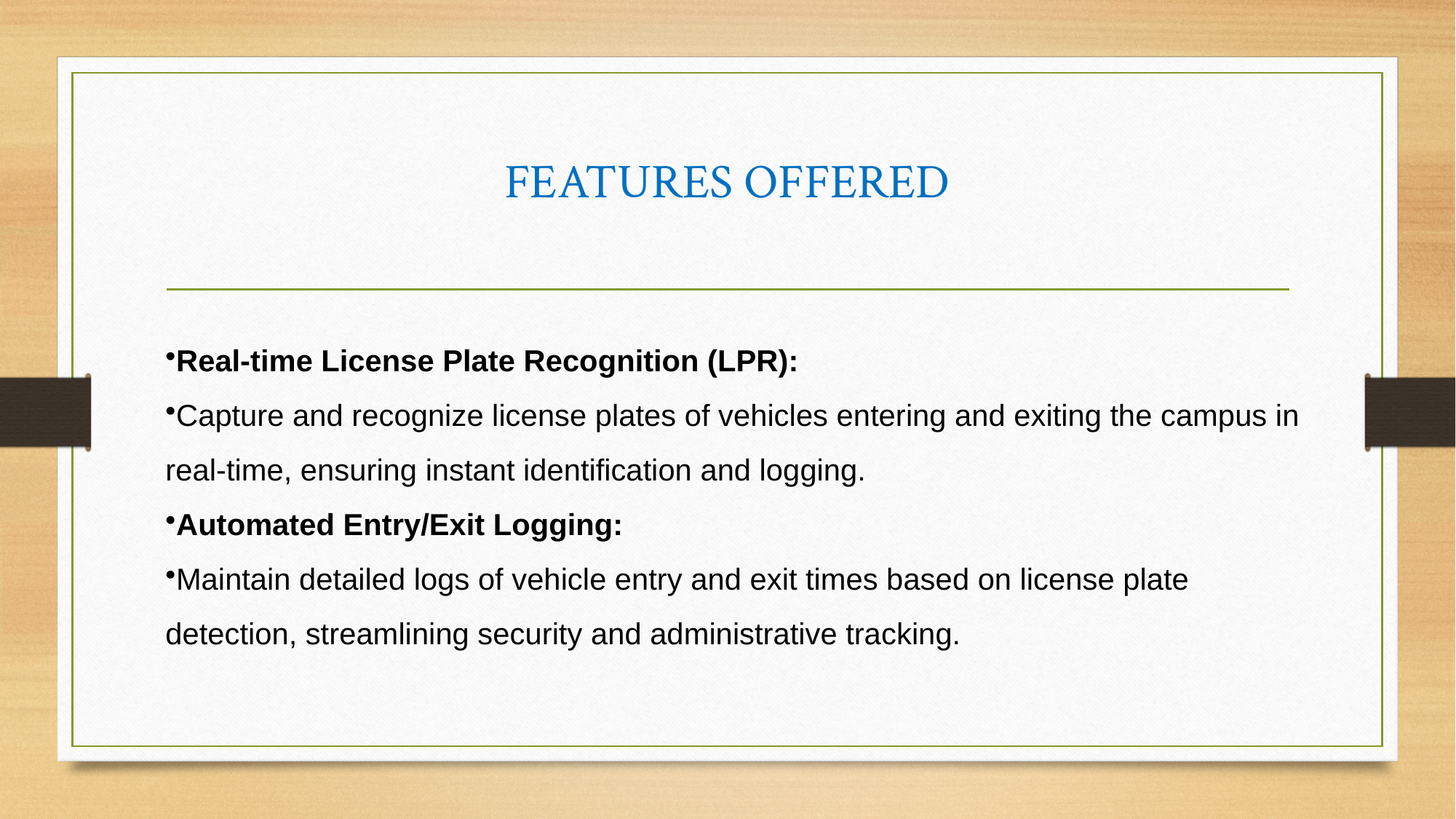

# FEATURES OFFERED
Real-time License Plate Recognition (LPR):
Capture and recognize license plates of vehicles entering and exiting the campus in real-time, ensuring instant identification and logging.
Automated Entry/Exit Logging:
Maintain detailed logs of vehicle entry and exit times based on license plate detection, streamlining security and administrative tracking.